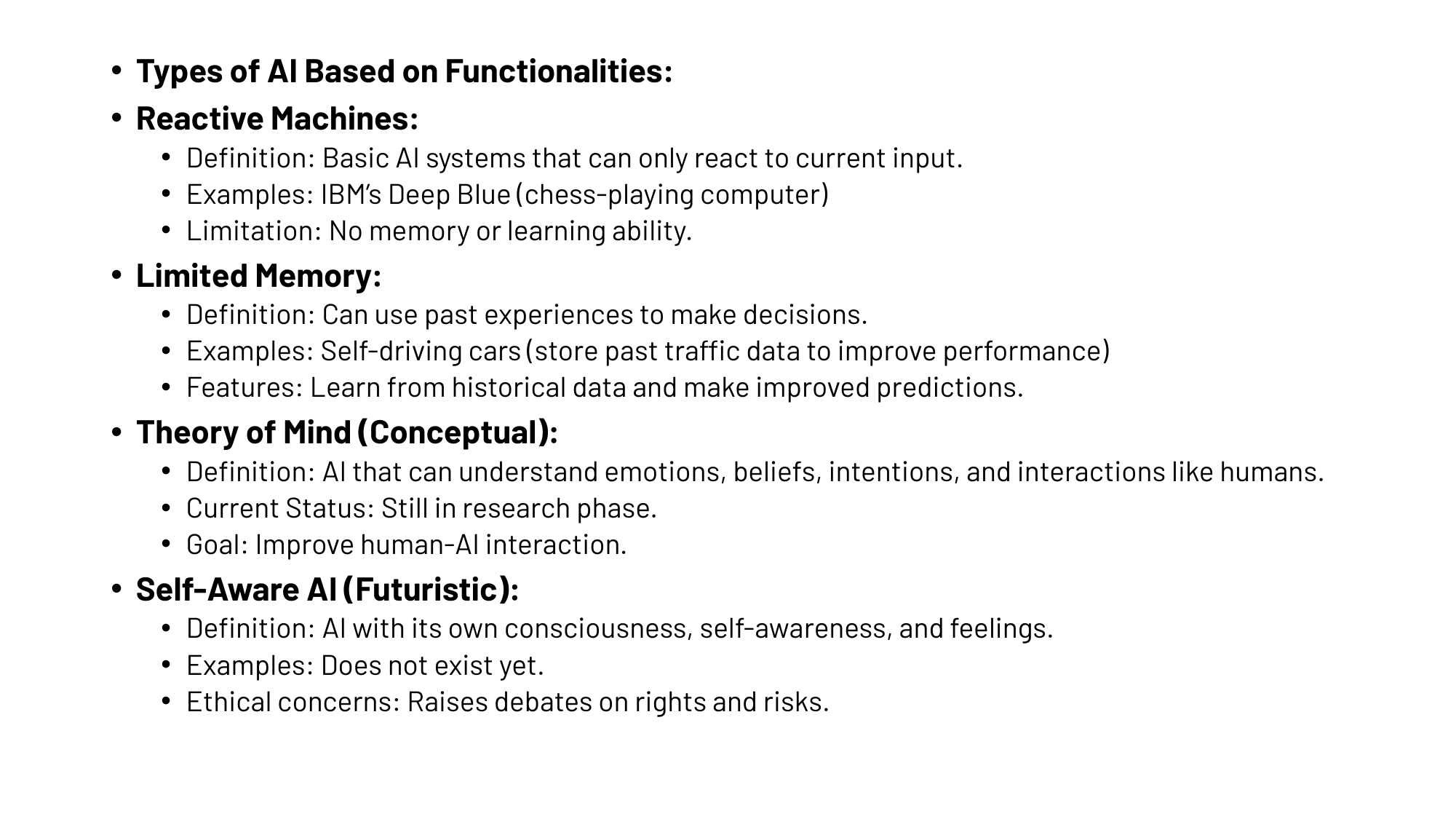

Types of AI Based on Functionalities:
Reactive Machines:
Definition: Basic AI systems that can only react to current input.
Examples: IBM’s Deep Blue (chess-playing computer)
Limitation: No memory or learning ability.
Limited Memory:
Definition: Can use past experiences to make decisions.
Examples: Self-driving cars (store past traffic data to improve performance)
Features: Learn from historical data and make improved predictions.
Theory of Mind (Conceptual):
Definition: AI that can understand emotions, beliefs, intentions, and interactions like humans.
Current Status: Still in research phase.
Goal: Improve human-AI interaction.
Self-Aware AI (Futuristic):
Definition: AI with its own consciousness, self-awareness, and feelings.
Examples: Does not exist yet.
Ethical concerns: Raises debates on rights and risks.